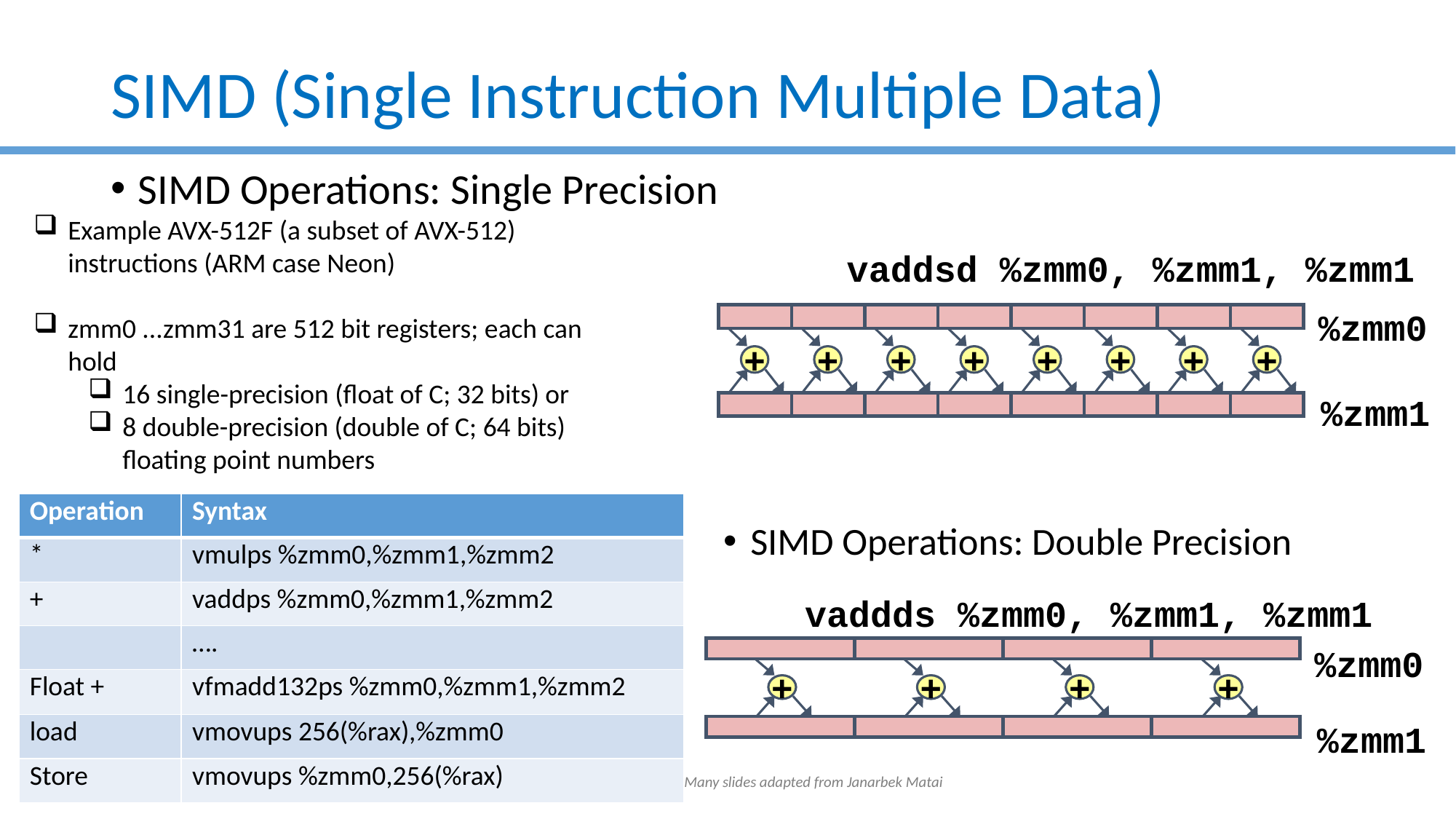

# SIMD (Single Instruction Multiple Data)
SIMD Operations: Single Precision
Example AVX-512F (a subset of AVX-512) instructions (ARM case Neon)

zmm0 ...zmm31 are 512 bit registers; each can hold
16 single-precision (float of C; 32 bits) or
8 double-precision (double of C; 64 bits) ﬂoating point numbers
vaddsd %zmm0, %zmm1, %zmm1
%zmm0

+

+

+

+

+

+

+

+

%zmm1
| Operation | Syntax |
| --- | --- |
| \* | vmulps %zmm0,%zmm1,%zmm2 |
| + | vaddps %zmm0,%zmm1,%zmm2 |
|  | …. |
| Float + | vfmadd132ps %zmm0,%zmm1,%zmm2 |
| load | vmovups 256(%rax),%zmm0 |
| Store | vmovups %zmm0,256(%rax) |
SIMD Operations: Double Precision
vaddds %zmm0, %zmm1, %zmm1
%zmm0

+

+

+

+

%zmm1

CC BY-NC-ND Pat Pannuto – Many slides adapted from Janarbek Matai